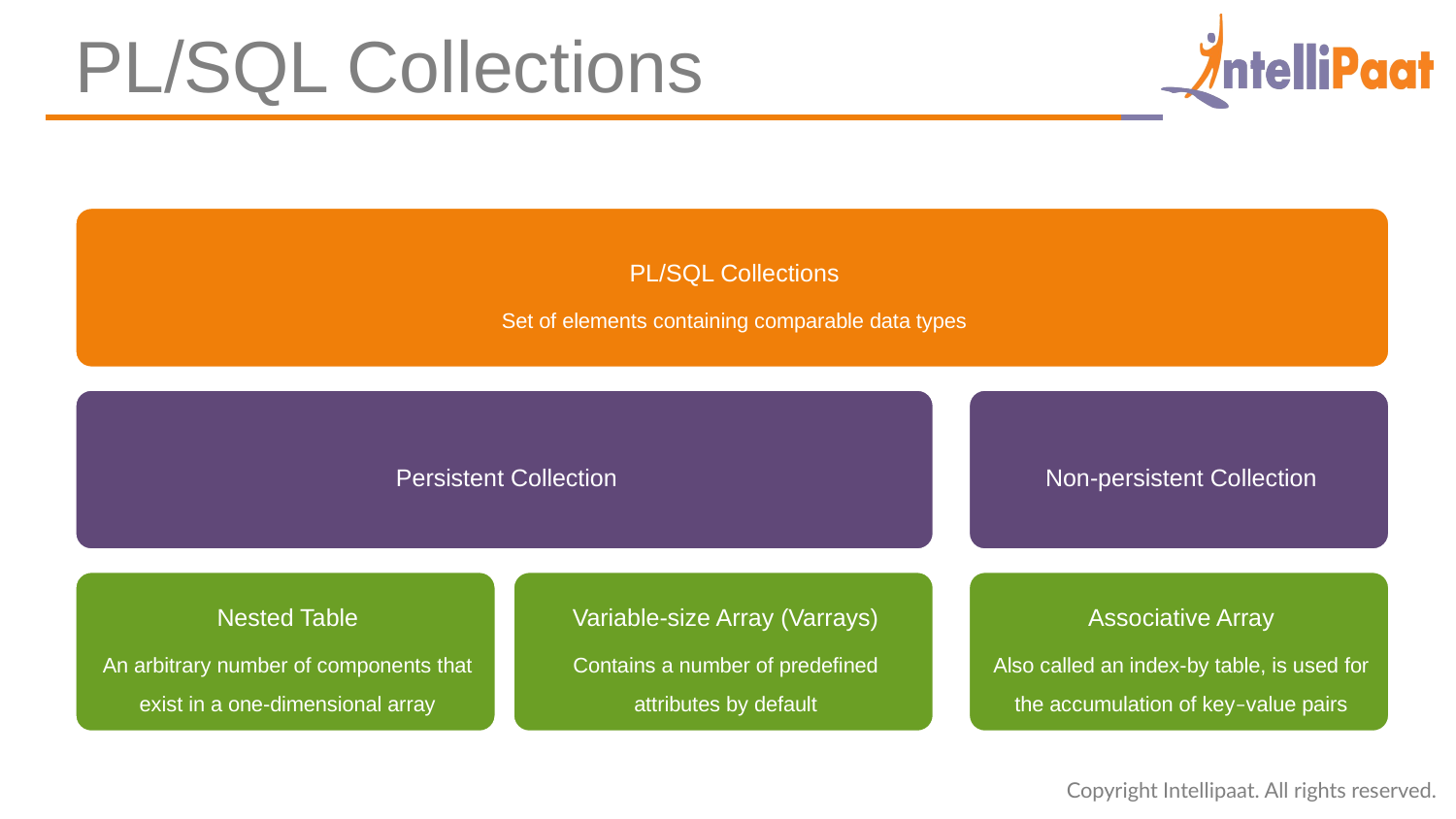

PL/SQL Collections
PL/SQL Collections
Set of elements containing comparable data types
Persistent Collection
Nested Table
An arbitrary number of components that exist in a one-dimensional array
Variable-size Array (Varrays)
Contains a number of predefined attributes by default
Non-persistent Collection
Associative Array
Also called an index-by table, is used for the accumulation of key–value pairs